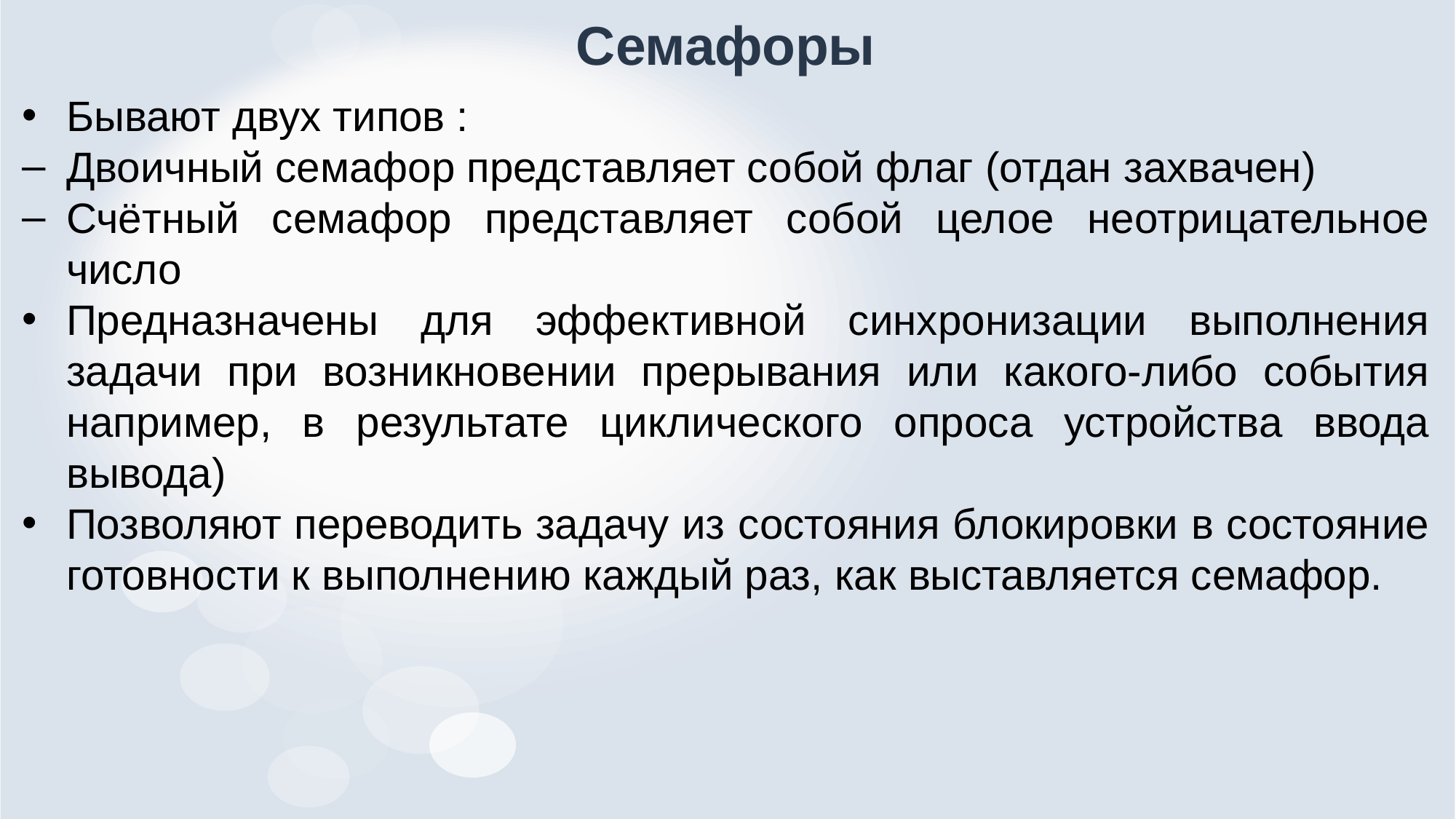

Семафоры
Бывают двух типов :
Двоичный семафор представляет собой флаг (отдан захвачен)
Счётный семафор представляет собой целое неотрицательное число
Предназначены для эффективной синхронизации выполнения задачи при возникновении прерывания или какого-либо события например, в результате циклического опроса устройства ввода вывода)
Позволяют переводить задачу из состояния блокировки в состояние готовности к выполнению каждый раз, как выставляется семафор.